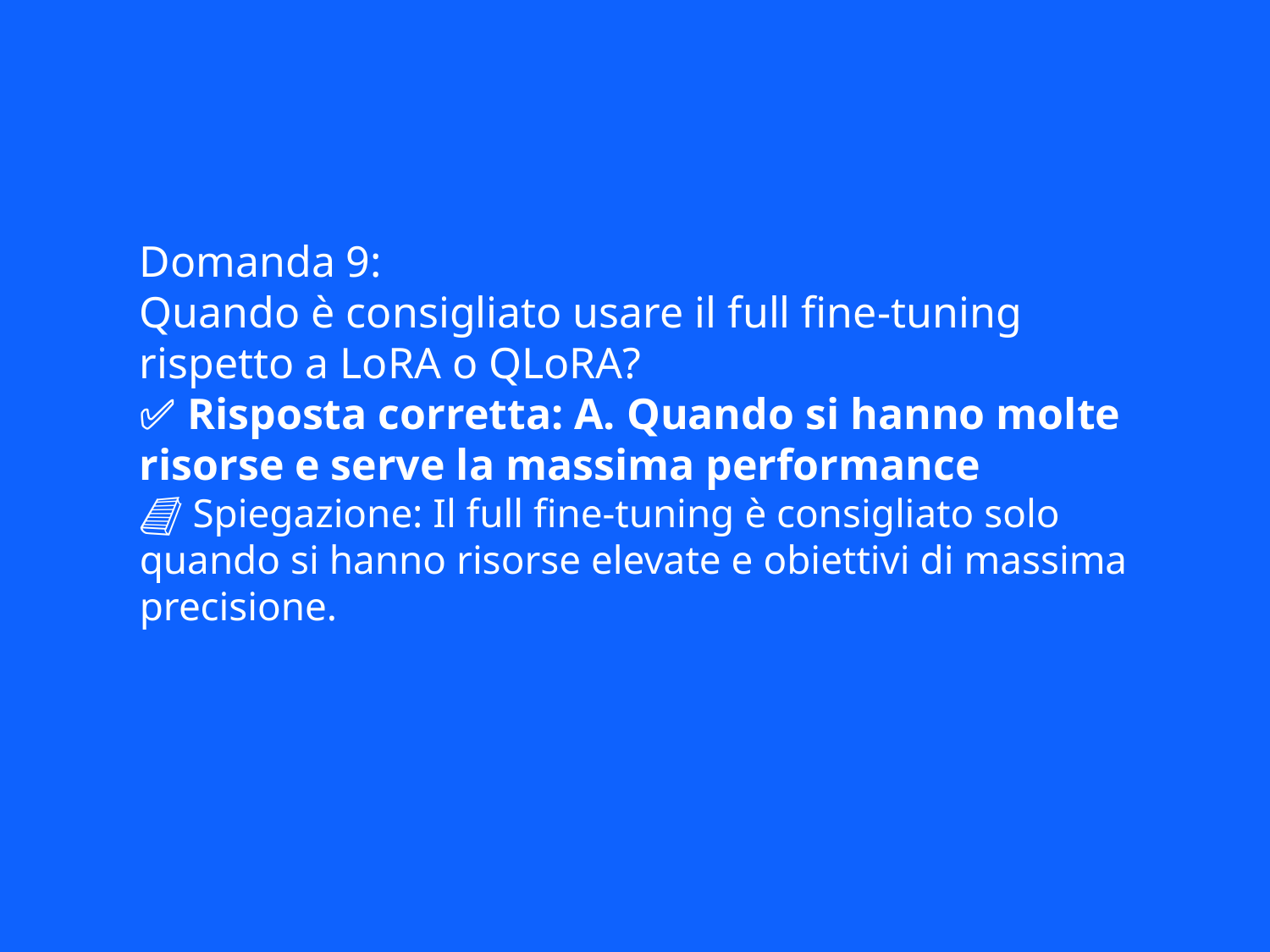

Domanda 9:
Quando è consigliato usare il full fine-tuning rispetto a LoRA o QLoRA?
✅ Risposta corretta: A. Quando si hanno molte risorse e serve la massima performance
📘 Spiegazione: Il full fine-tuning è consigliato solo quando si hanno risorse elevate e obiettivi di massima precisione.